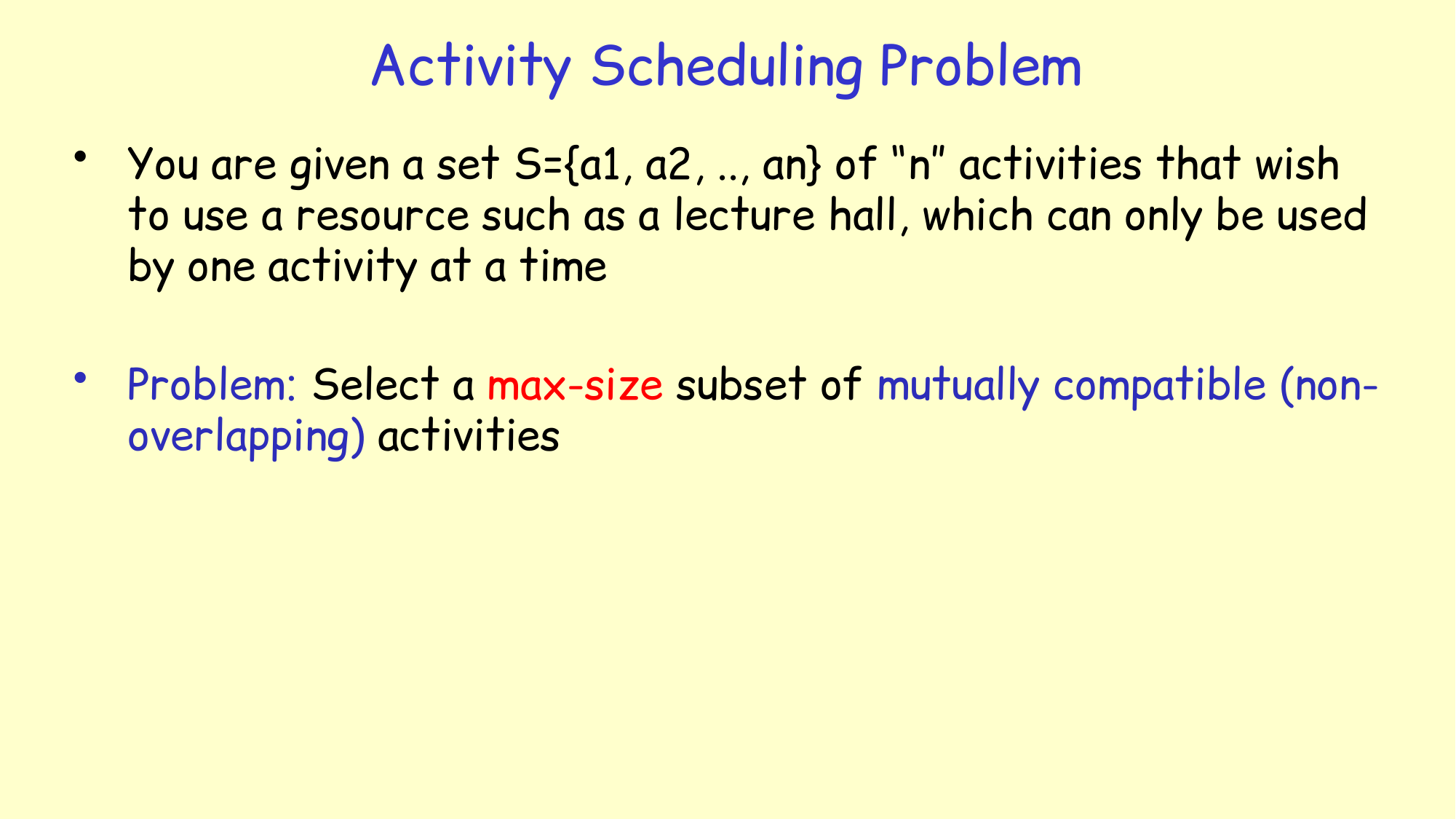

# Activity Scheduling Problem
You are given a set S={a1, a2, .., an} of “n” activities that wish to use a resource such as a lecture hall, which can only be used by one activity at a time

Problem: Select a max-size subset of mutually compatible (non-overlapping) activities